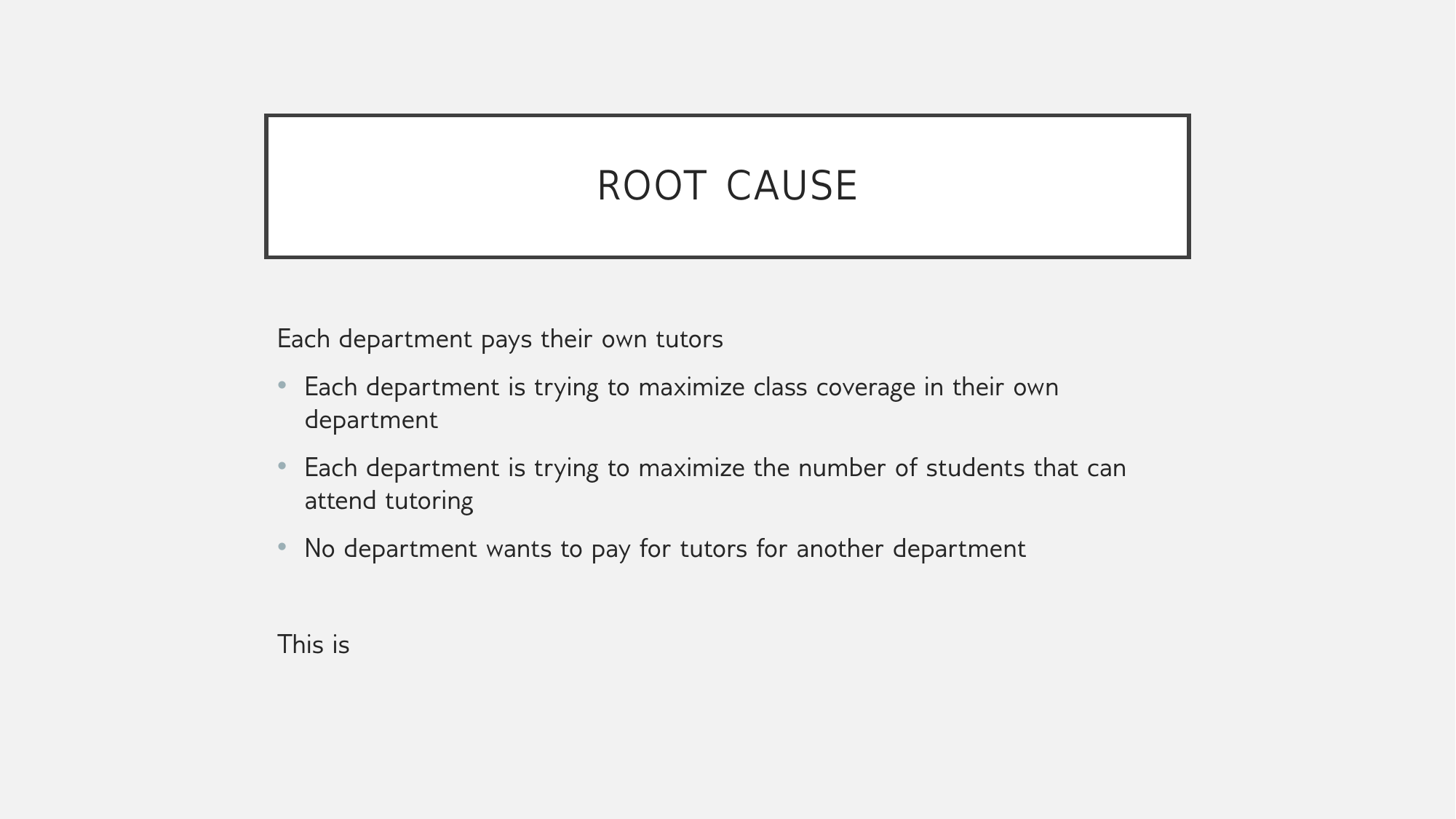

# Root cause
Each department pays their own tutors
Each department is trying to maximize class coverage in their own department
Each department is trying to maximize the number of students that can attend tutoring
No department wants to pay for tutors for another department

This is